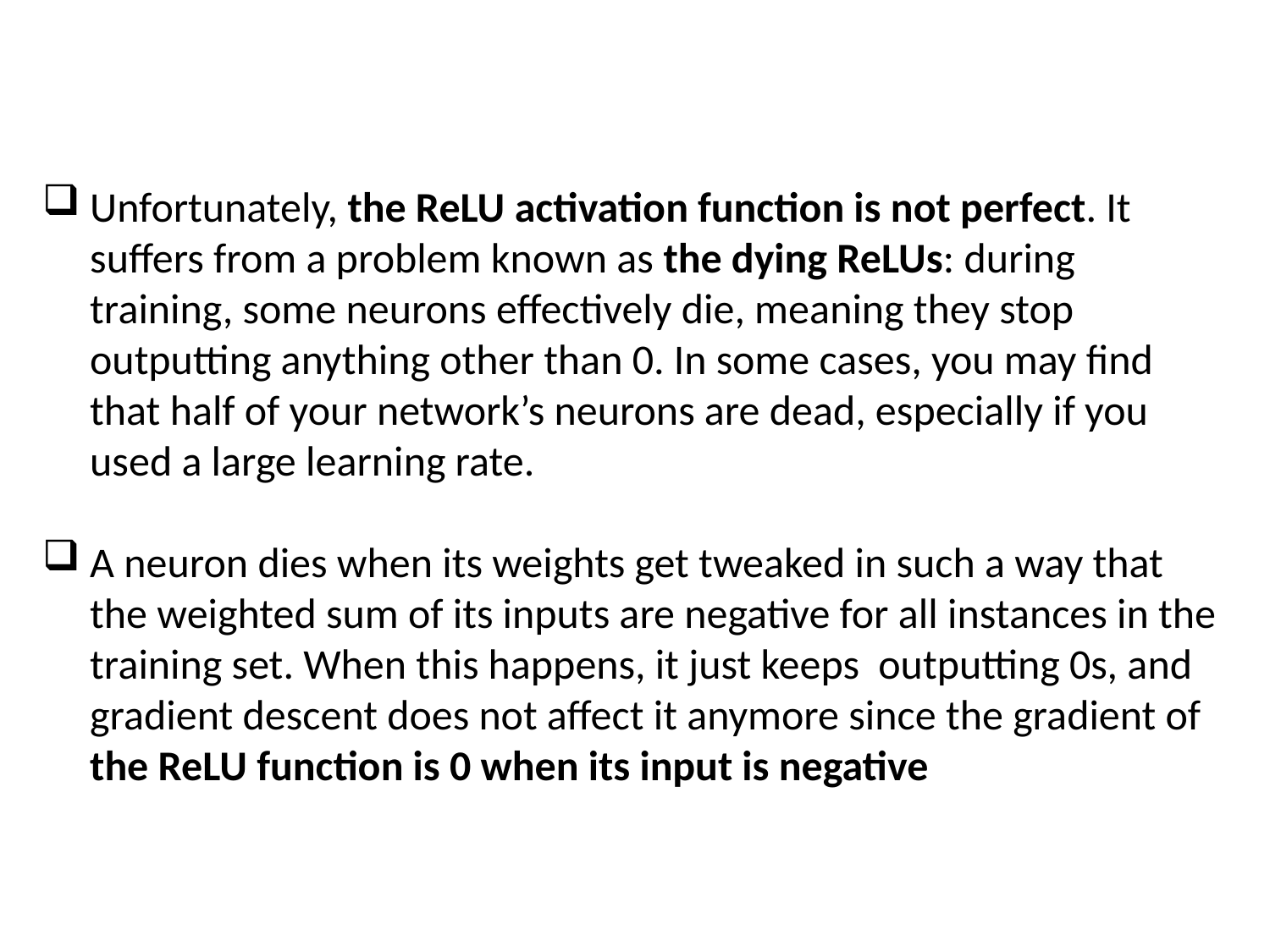

#
Unfortunately, the ReLU activation function is not perfect. It suffers from a problem known as the dying ReLUs: during training, some neurons effectively die, meaning they stop outputting anything other than 0. In some cases, you may find that half of your network’s neurons are dead, especially if you used a large learning rate.

A neuron dies when its weights get tweaked in such a way that the weighted sum of its inputs are negative for all instances in the training set. When this happens, it just keeps  outputting 0s, and gradient descent does not affect it anymore since the gradient of the ReLU function is 0 when its input is negative